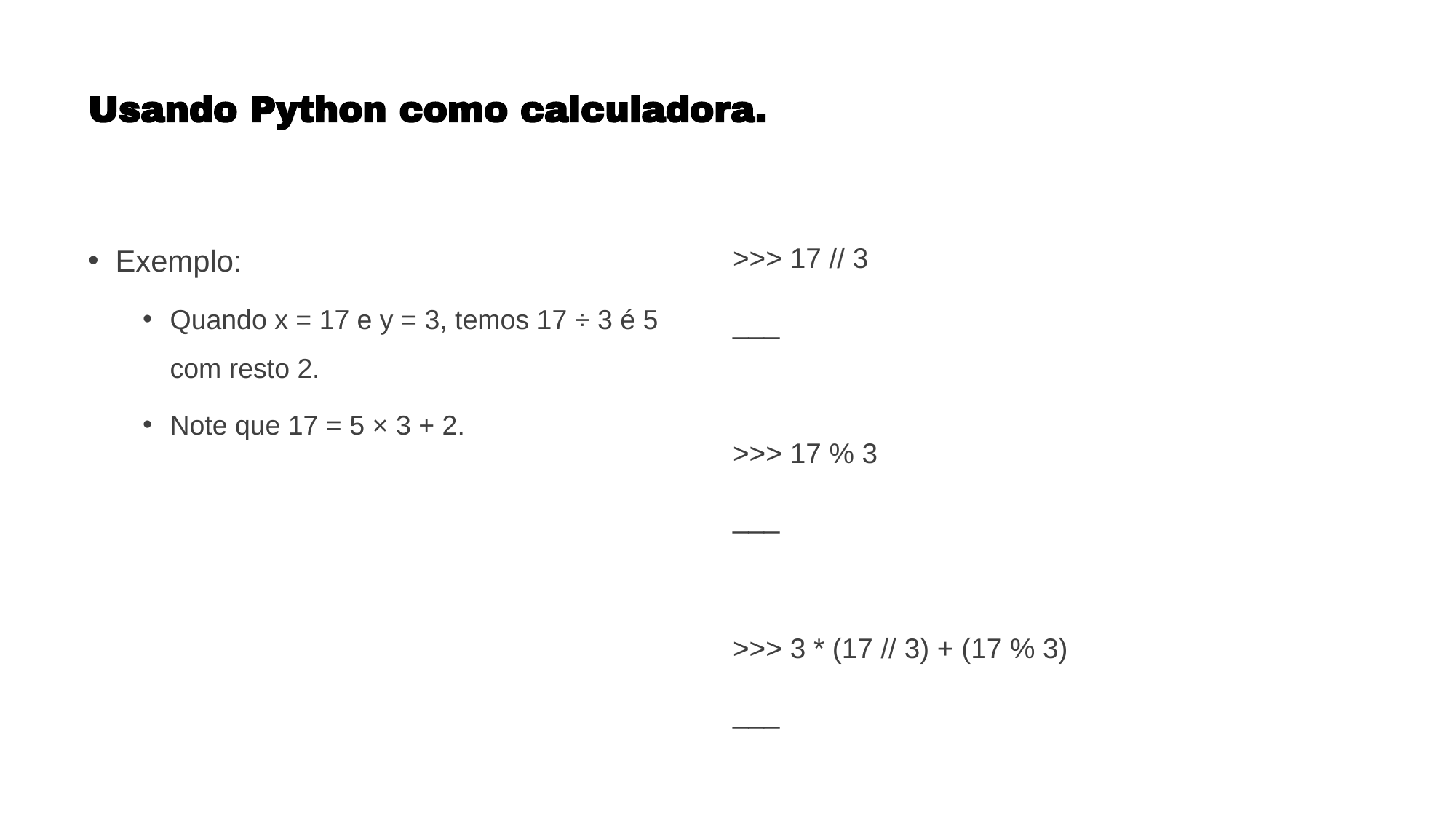

# Usando Python como calculadora.
Exemplo:
Quando x = 17 e y = 3, temos 17 ÷ 3 é 5 com resto 2.
Note que 17 = 5 × 3 + 2.
 >>> 17 // 3
 ___

 >>> 17 % 3
 ___

 >>> 3 * (17 // 3) + (17 % 3)
 ___